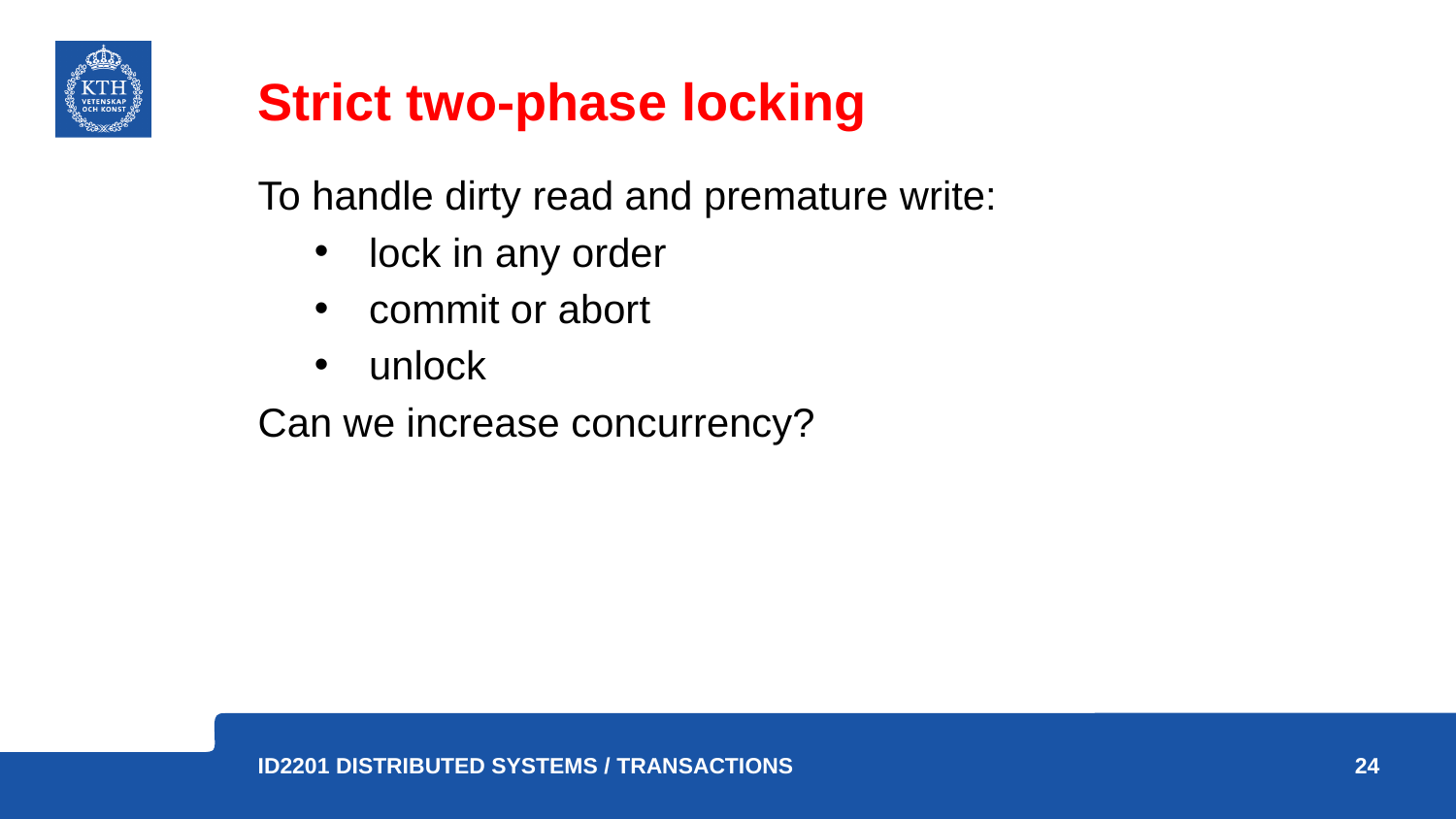

# Strict two-phase locking
To handle dirty read and premature write:
lock in any order
commit or abort
unlock
Can we increase concurrency?
24
ID2201 Distributed Systems / Transactions